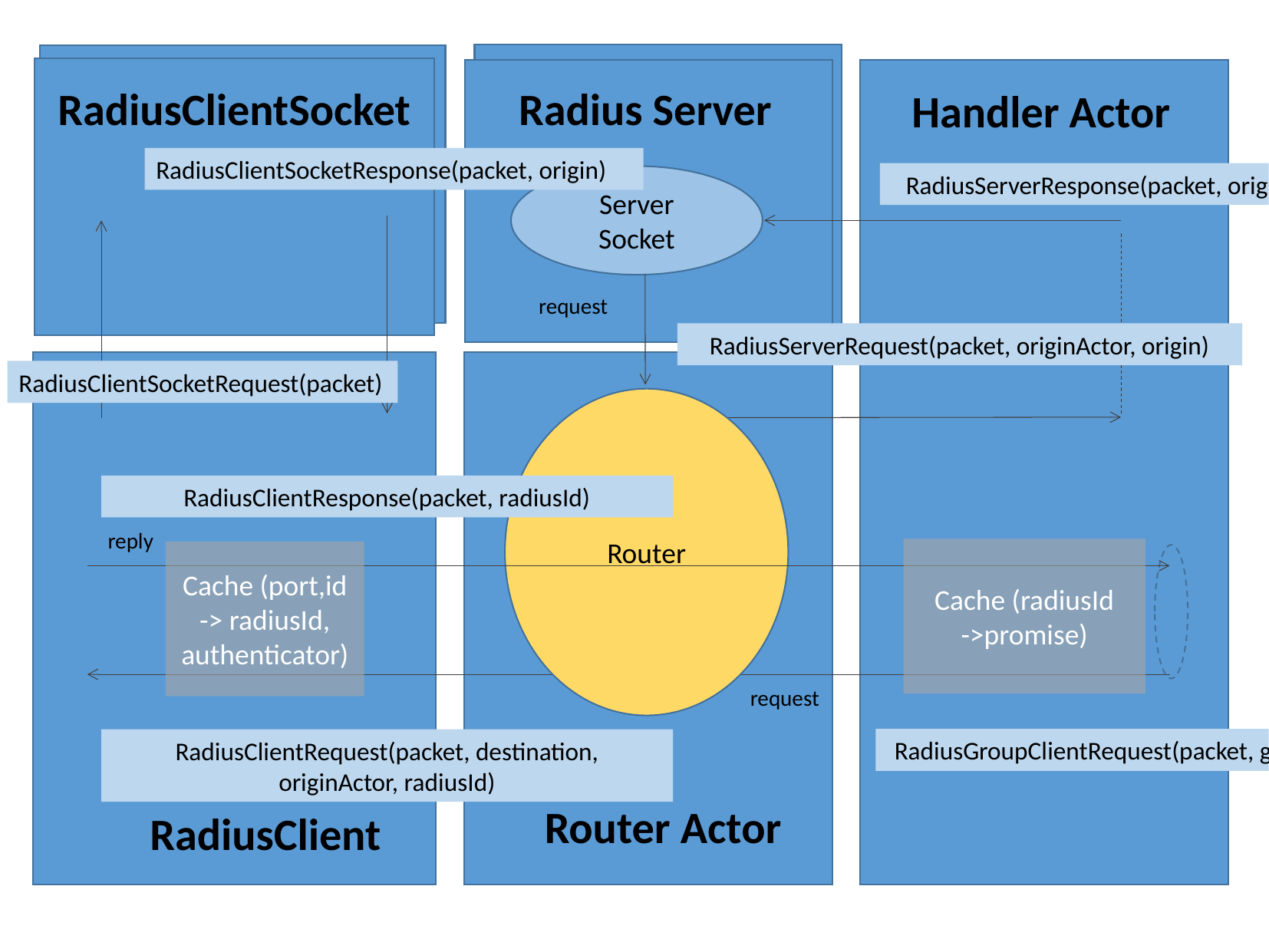

Radius Server
RadiusClientSocket
Handler Actor
RadiusClientSocketResponse(packet, origin)
RadiusServerResponse(packet, origin)
Server Socket
request
RadiusServerRequest(packet, originActor, origin)

RadiusClientSocketRequest(packet)
Router
RadiusClientResponse(packet, radiusId)
reply
Cache (radiusId
->promise)
Cache (port,id -> radiusId, authenticator)

request
RadiusGroupClientRequest(packet, group, radiusId)
RadiusClientRequest(packet, destination, originActor, radiusId)
Router Actor
RadiusClient